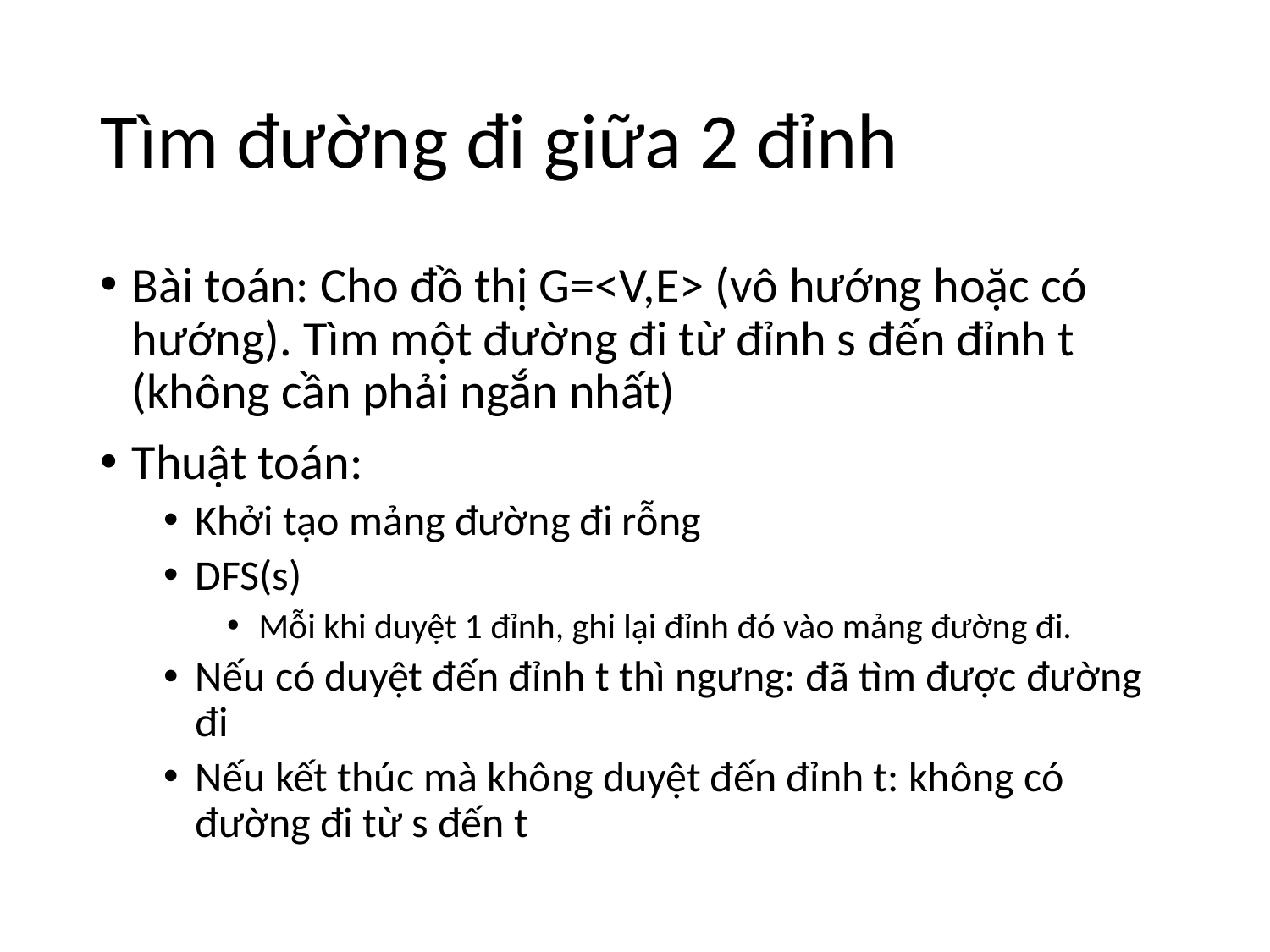

# Tìm đường đi giữa 2 đỉnh
Bài toán: Cho đồ thị G=<V,E> (vô hướng hoặc có hướng). Tìm một đường đi từ đỉnh s đến đỉnh t (không cần phải ngắn nhất)
Thuật toán:
Khởi tạo mảng đường đi rỗng
DFS(s)
Mỗi khi duyệt 1 đỉnh, ghi lại đỉnh đó vào mảng đường đi.
Nếu có duyệt đến đỉnh t thì ngưng: đã tìm được đường đi
Nếu kết thúc mà không duyệt đến đỉnh t: không có đường đi từ s đến t